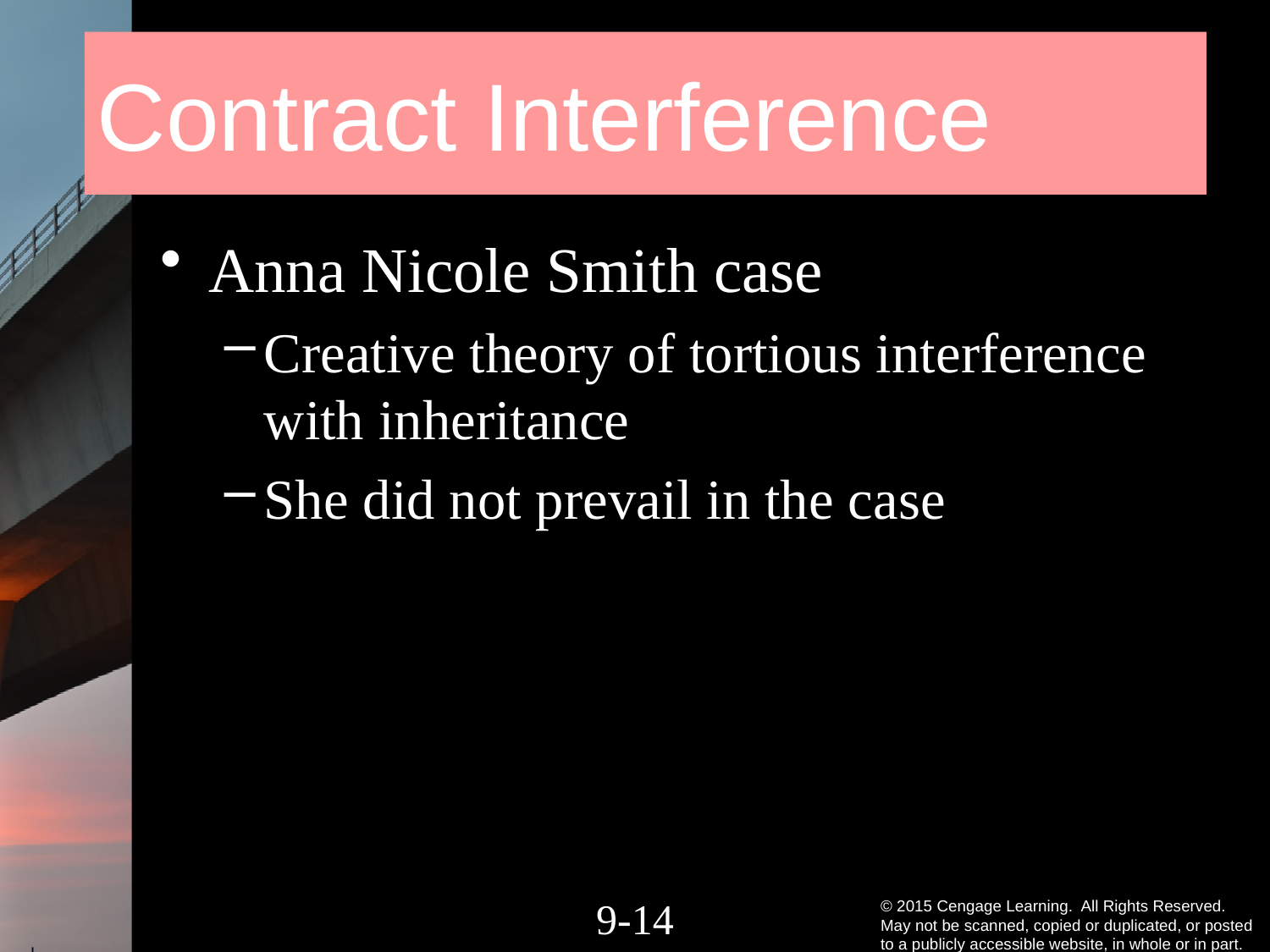

# Contract Interference
Anna Nicole Smith case
Creative theory of tortious interference with inheritance
She did not prevail in the case
9-14